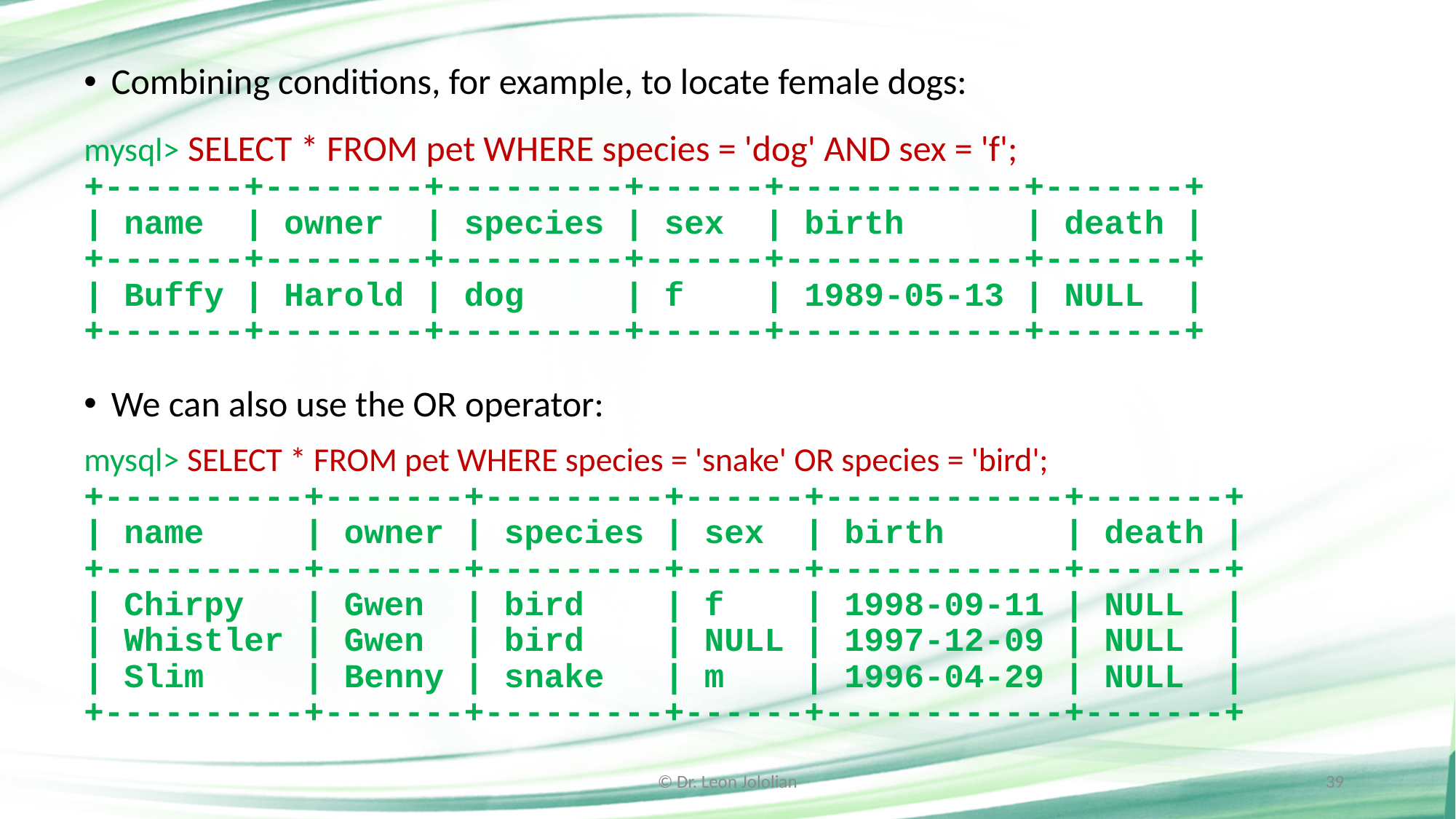

Combining conditions, for example, to locate female dogs:
mysql> SELECT * FROM pet WHERE species = 'dog' AND sex = 'f';
+-------+--------+---------+------+------------+-------+
| name  | owner  | species | sex  | birth      | death |
+-------+--------+---------+------+------------+-------+
| Buffy | Harold | dog     | f    | 1989-05-13 | NULL  |
+-------+--------+---------+------+------------+-------+
We can also use the OR operator:
mysql> SELECT * FROM pet WHERE species = 'snake' OR species = 'bird';
+----------+-------+---------+------+------------+-------+
| name     | owner | species | sex  | birth      | death |
+----------+-------+---------+------+------------+-------+
| Chirpy   | Gwen  | bird    | f    | 1998-09-11 | NULL  |
| Whistler | Gwen  | bird    | NULL | 1997-12-09 | NULL  |
| Slim     | Benny | snake   | m    | 1996-04-29 | NULL  |
+----------+-------+---------+------+------------+-------+
© Dr. Leon Jololian
39